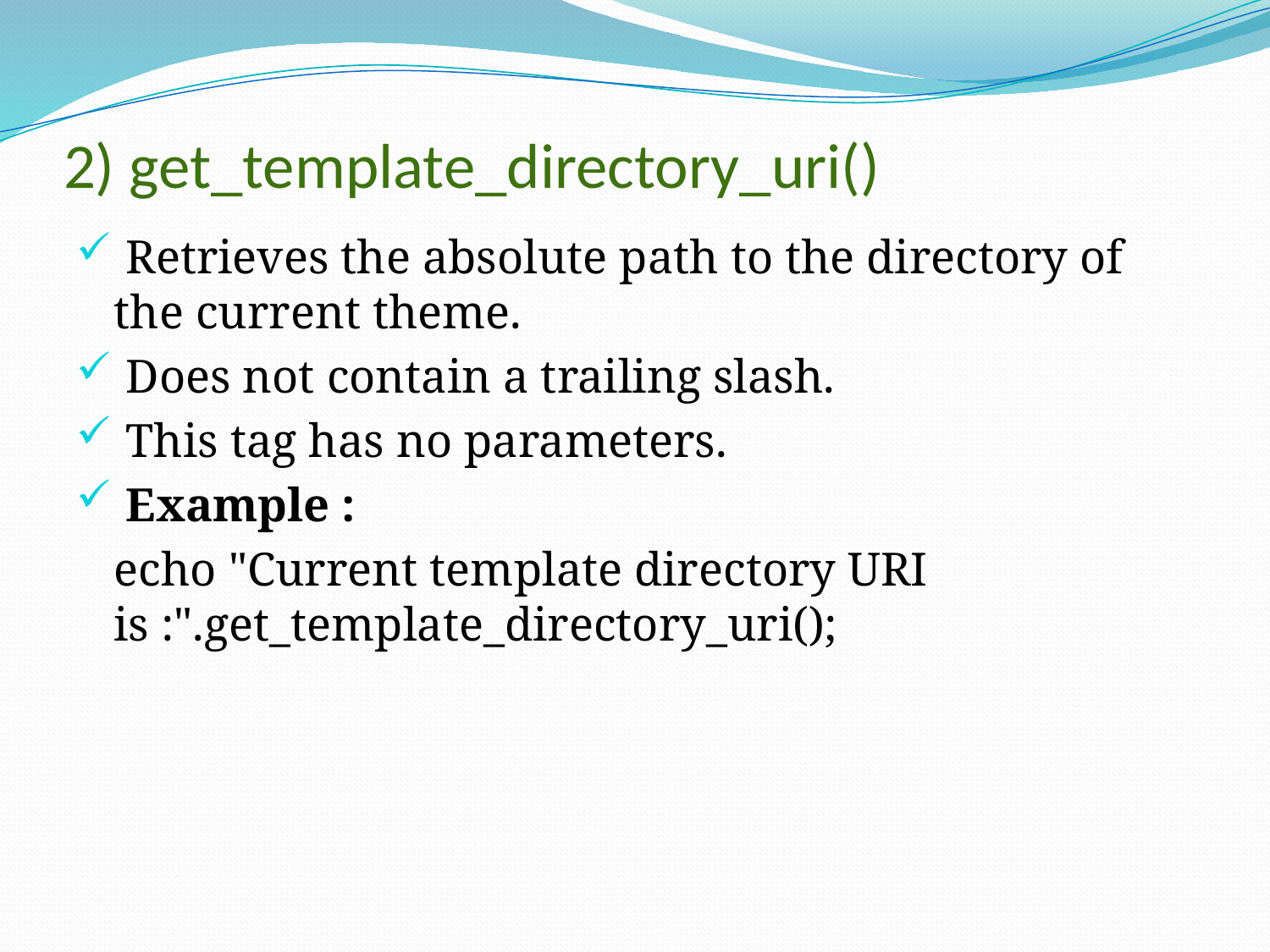

# 2) get_template_directory_uri()
 Retrieves the absolute path to the directory of the current theme.
 Does not contain a trailing slash.
 This tag has no parameters.
 Example :
	echo "Current template directory URI is :".get_template_directory_uri();